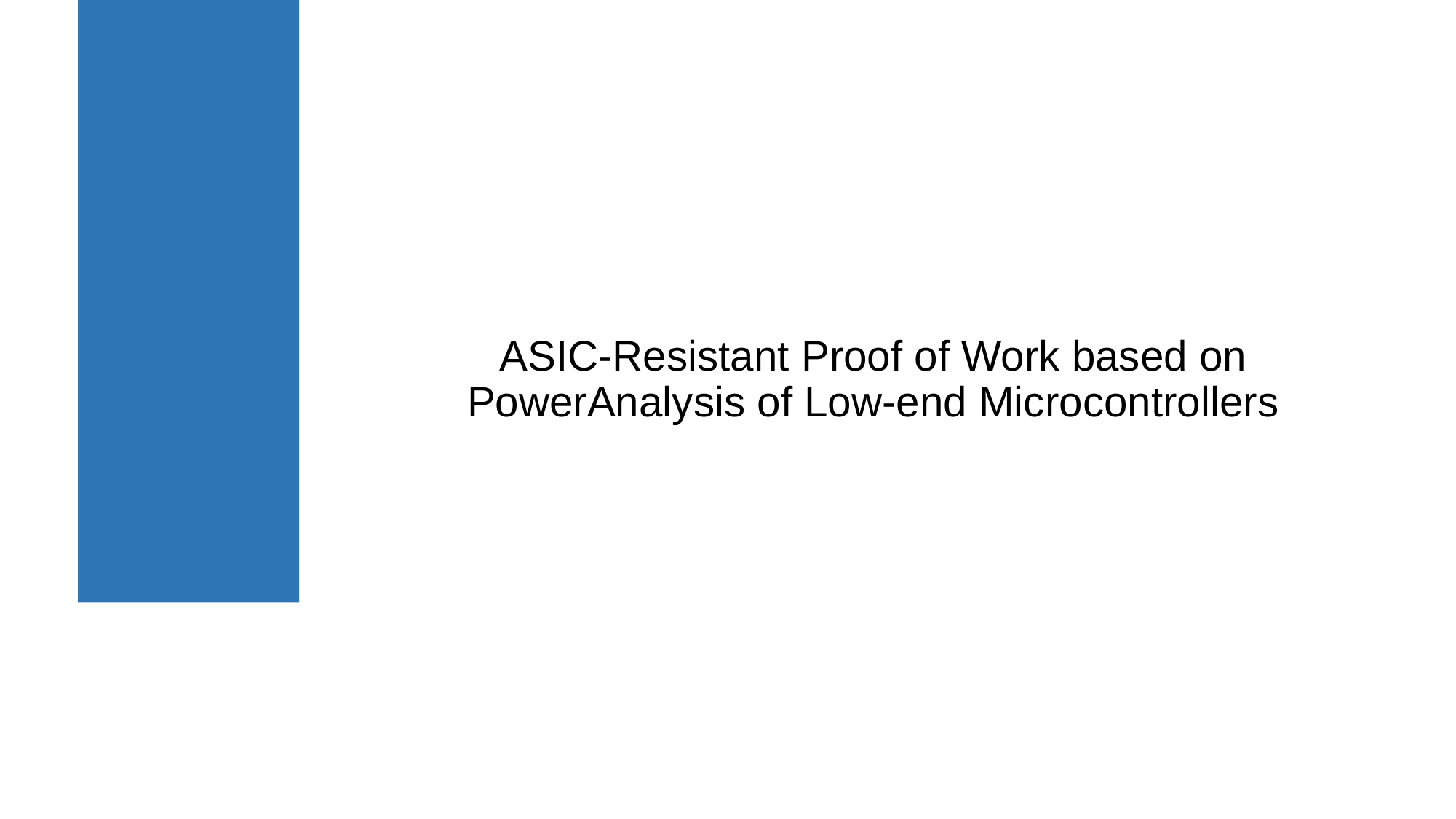

# ASIC-Resistant Proof of Work based on PowerAnalysis of Low-end Microcontrollers